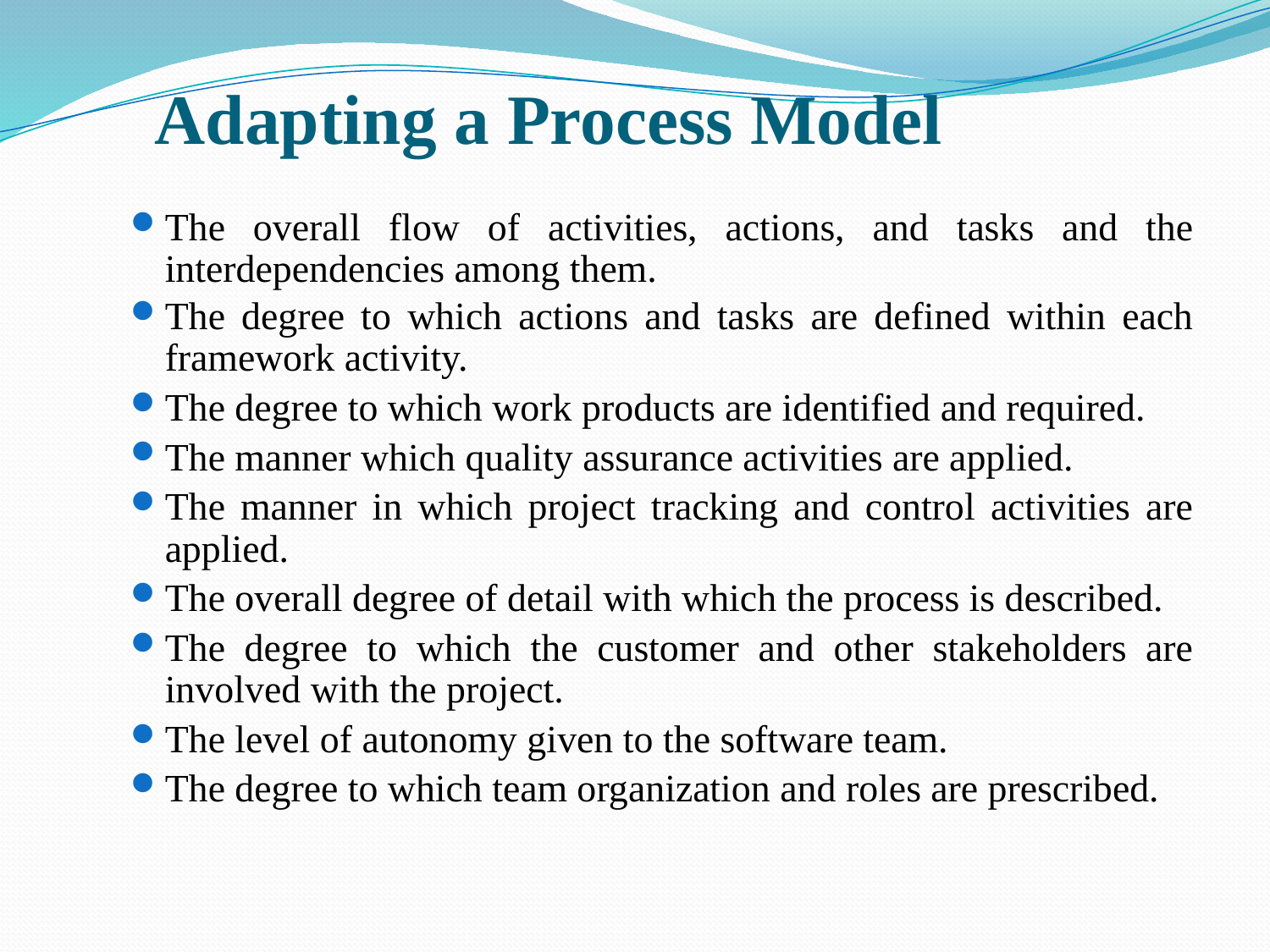

# Adapting a Process Model
The overall flow of activities, actions, and tasks and the interdependencies among them.
The degree to which actions and tasks are defined within each framework activity.
The degree to which work products are identified and required.
The manner which quality assurance activities are applied.
The manner in which project tracking and control activities are applied.
The overall degree of detail with which the process is described.
The degree to which the customer and other stakeholders are involved with the project.
The level of autonomy given to the software team.
The degree to which team organization and roles are prescribed.